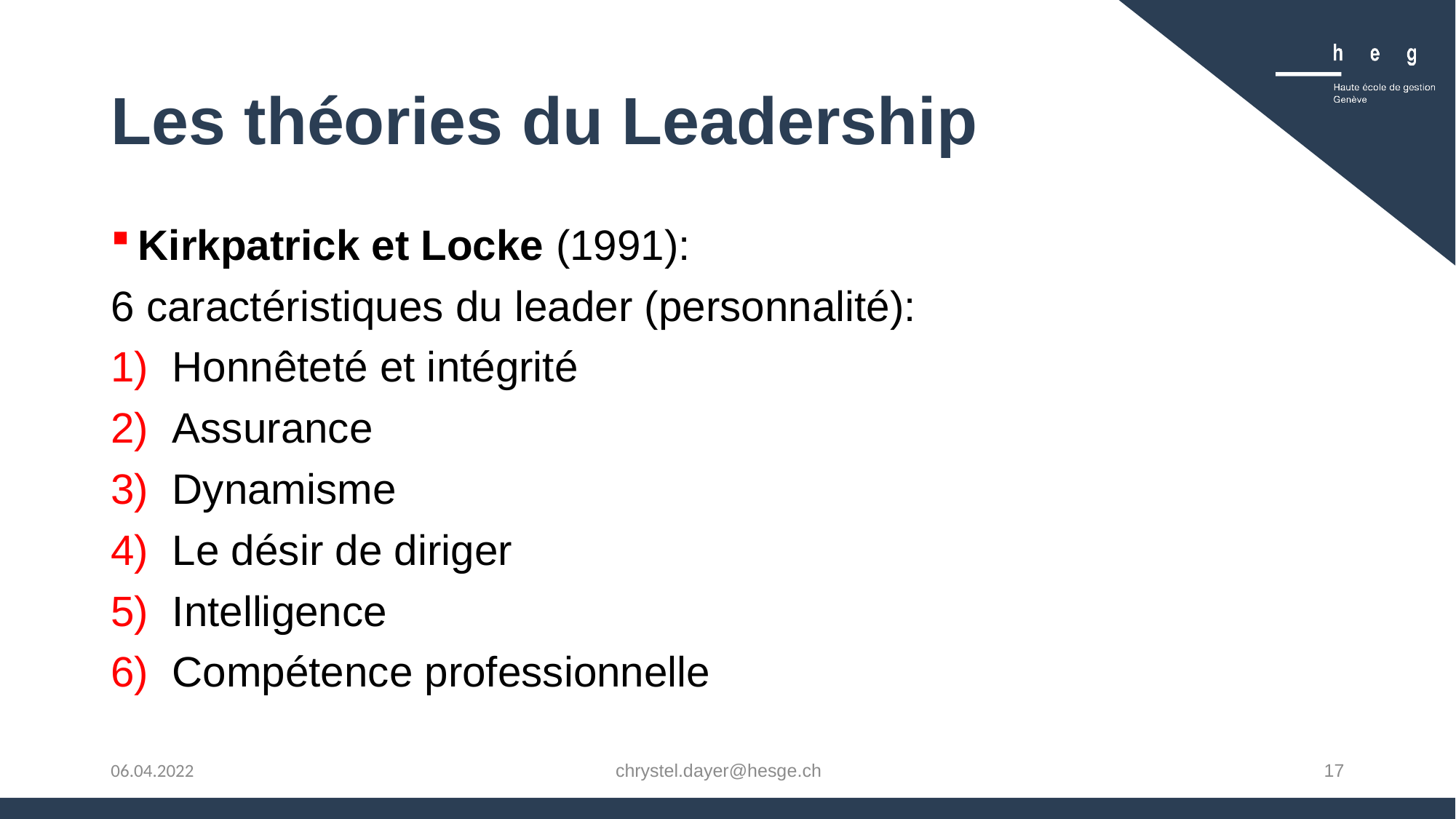

# Les théories du Leadership
Kirkpatrick et Locke (1991):
6 caractéristiques du leader (personnalité):
Honnêteté et intégrité
Assurance
Dynamisme
Le désir de diriger
Intelligence
Compétence professionnelle
chrystel.dayer@hesge.ch
17